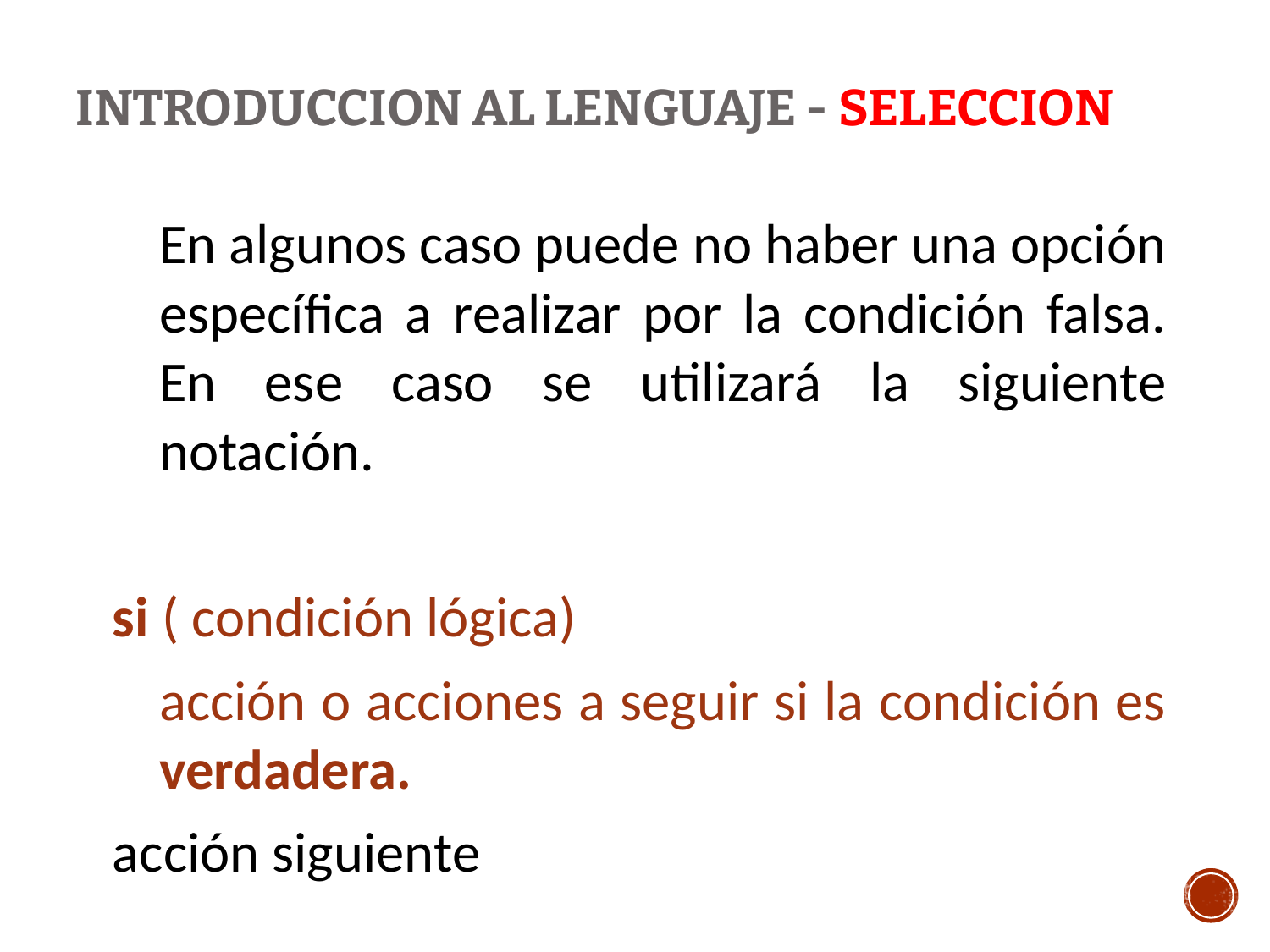

INTRODUCCION AL LENGUAJE - SELECCION
	En algunos caso puede no haber una opción específica a realizar por la condición falsa. En ese caso se utilizará la siguiente notación.

si ( condición lógica)
	acción o acciones a seguir si la condición es verdadera.
acción siguiente